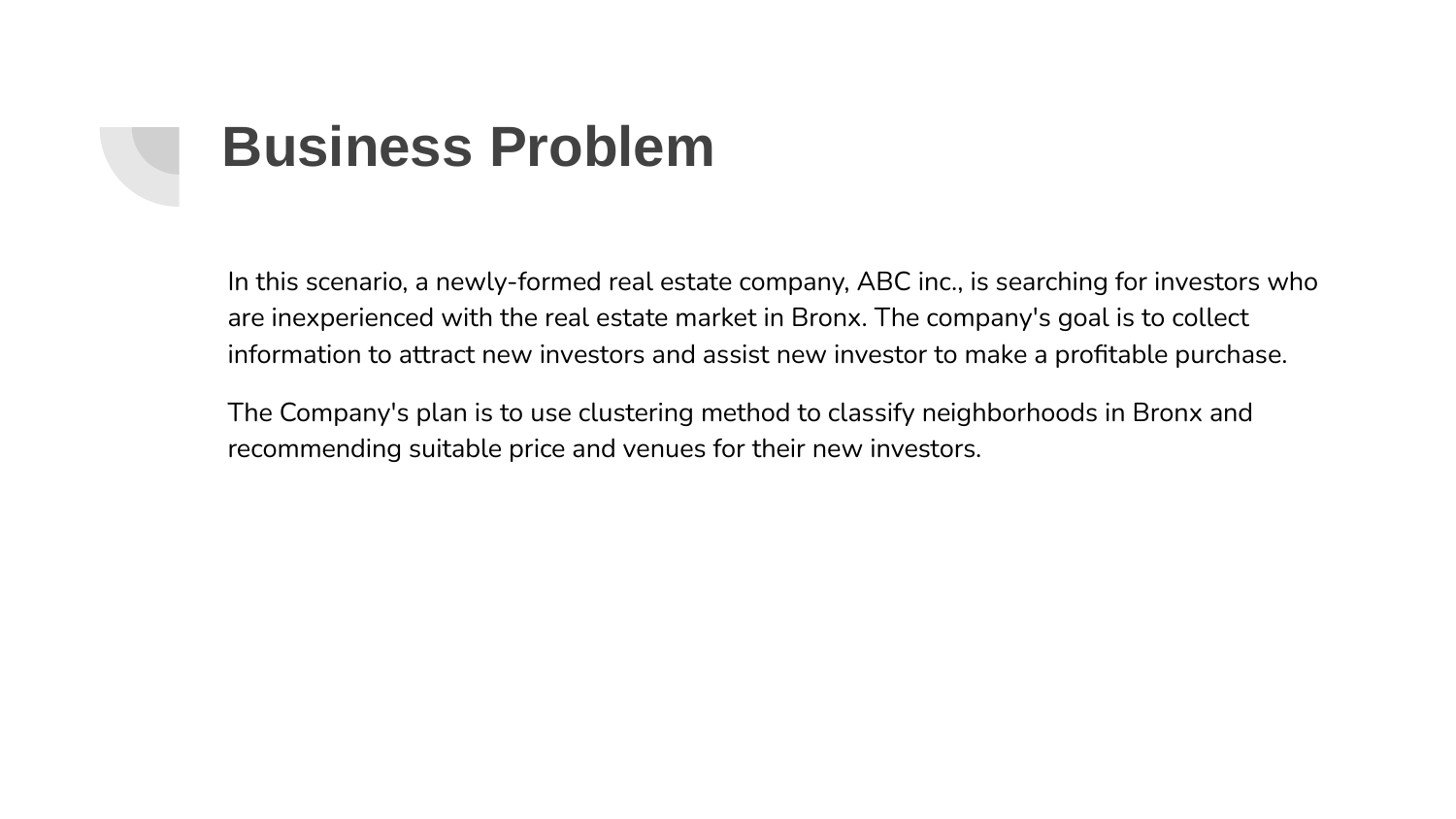

# Business Problem
In this scenario, a newly-formed real estate company, ABC inc., is searching for investors who are inexperienced with the real estate market in Bronx. The company's goal is to collect information to attract new investors and assist new investor to make a profitable purchase.
The Company's plan is to use clustering method to classify neighborhoods in Bronx and recommending suitable price and venues for their new investors.